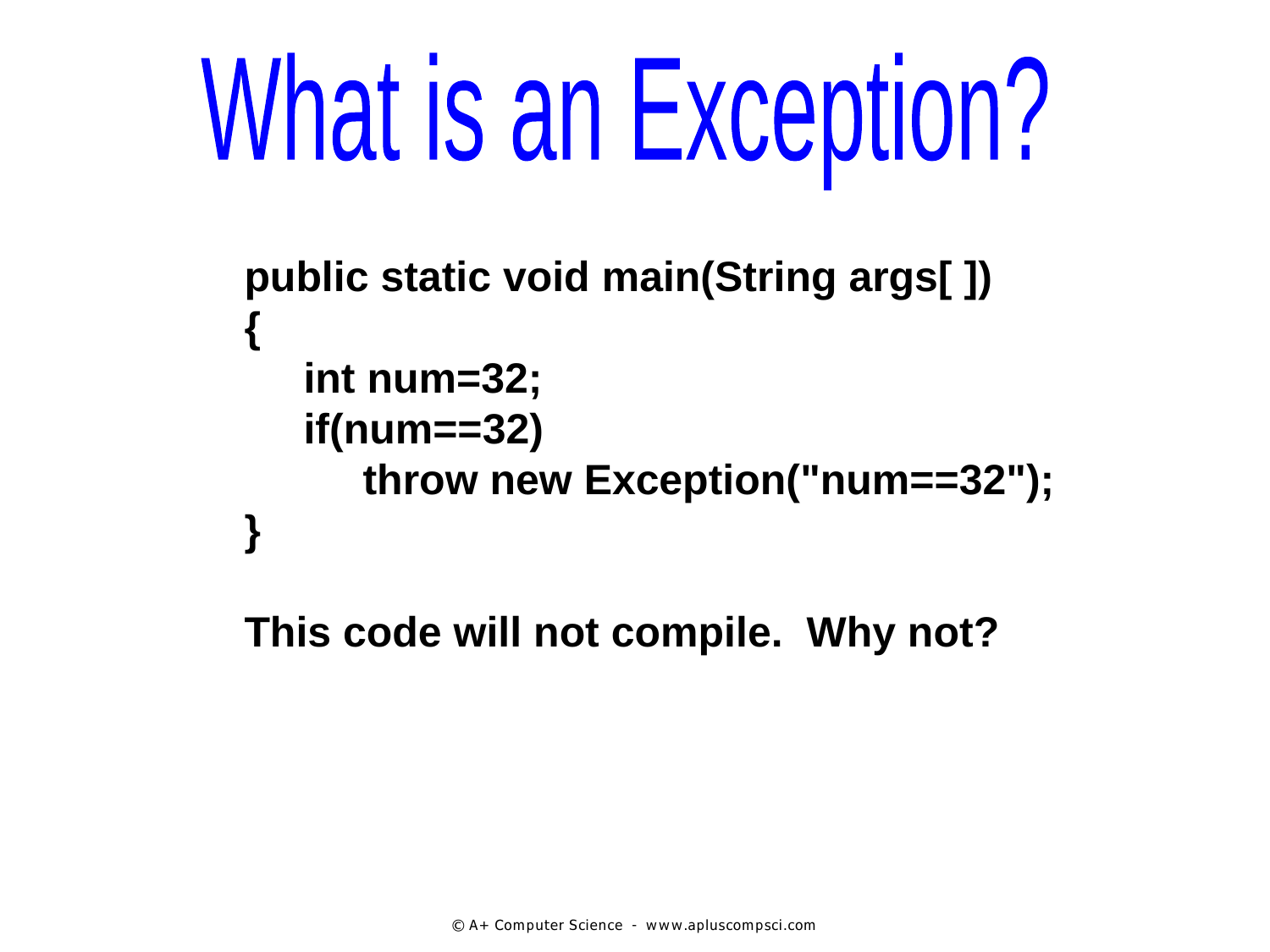

What is an Exception?
public static void main(String args[ ])
{
     int num=32;
     if(num==32)
          throw new Exception("num==32");
}

This code will not compile.  Why not?

© A+ Computer Science  -  www.apluscompsci.com